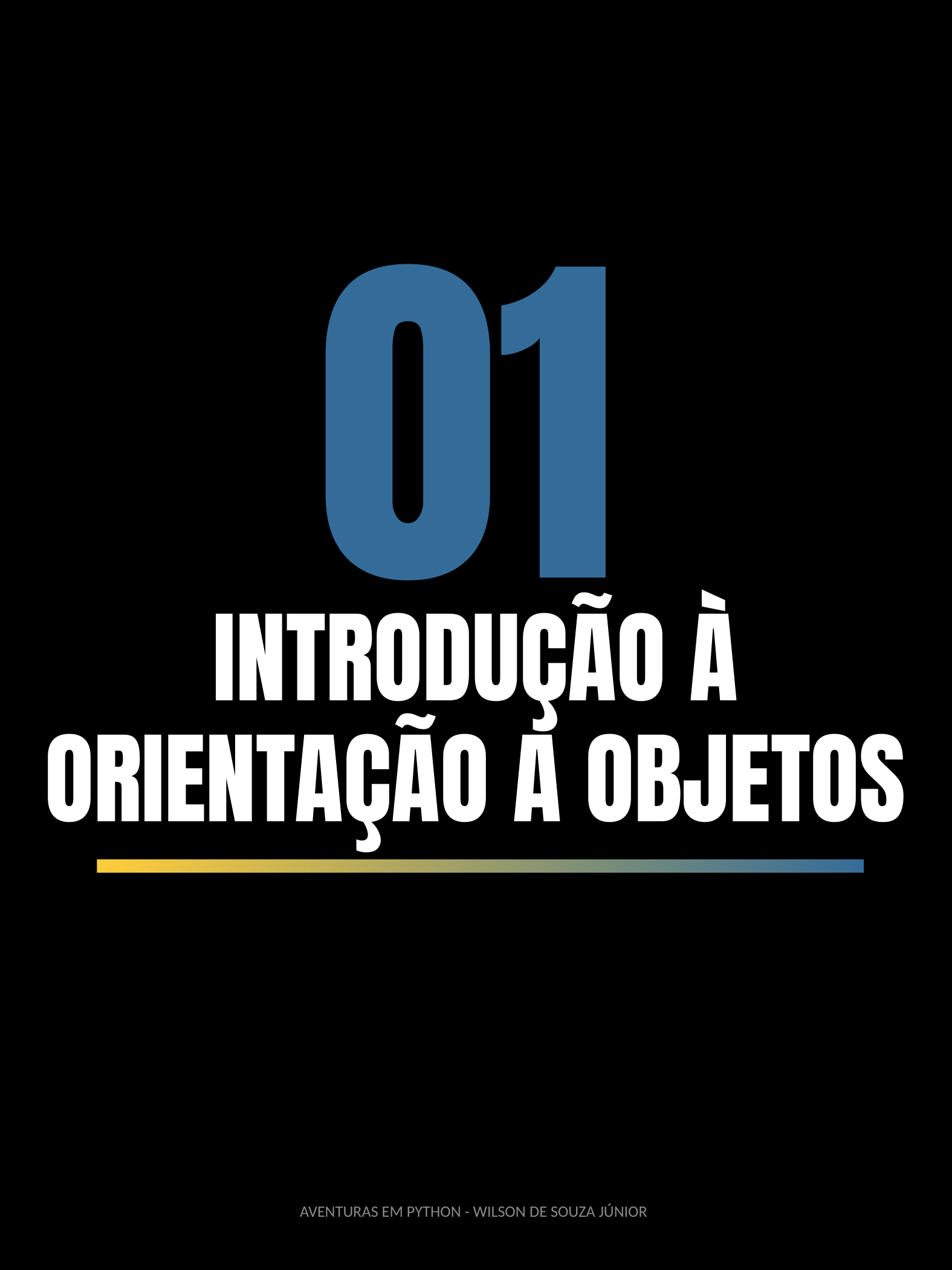

01

INTRODUÇÃO À ORIENTAÇÃO A OBJETOS
AVENTURAS EM PYTHON - WILSON DE SOUZA JÚNIOR
4